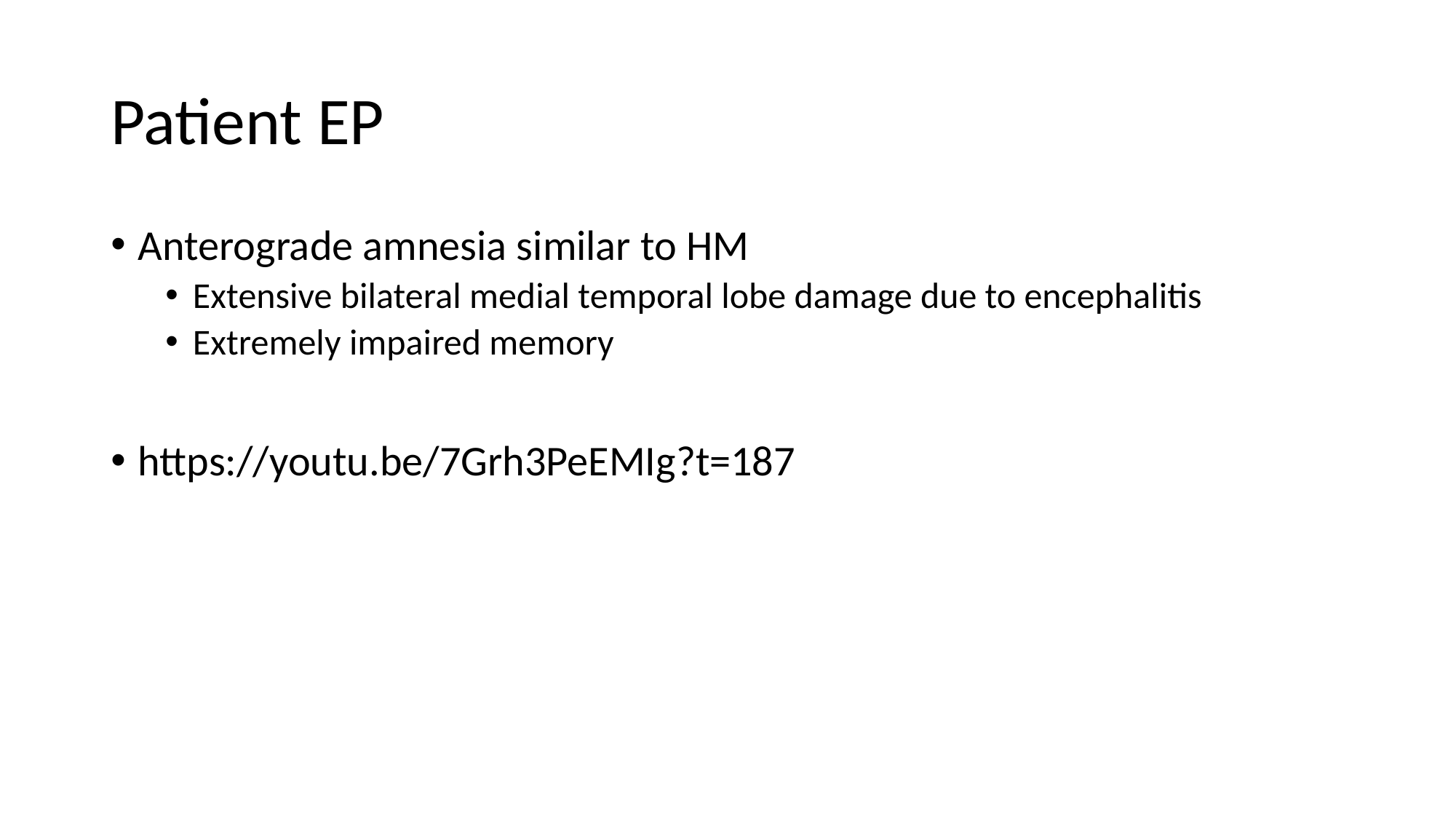

# Patient EP
Anterograde amnesia similar to HM
Extensive bilateral medial temporal lobe damage due to encephalitis
Extremely impaired memory

https://youtu.be/7Grh3PeEMIg?t=187